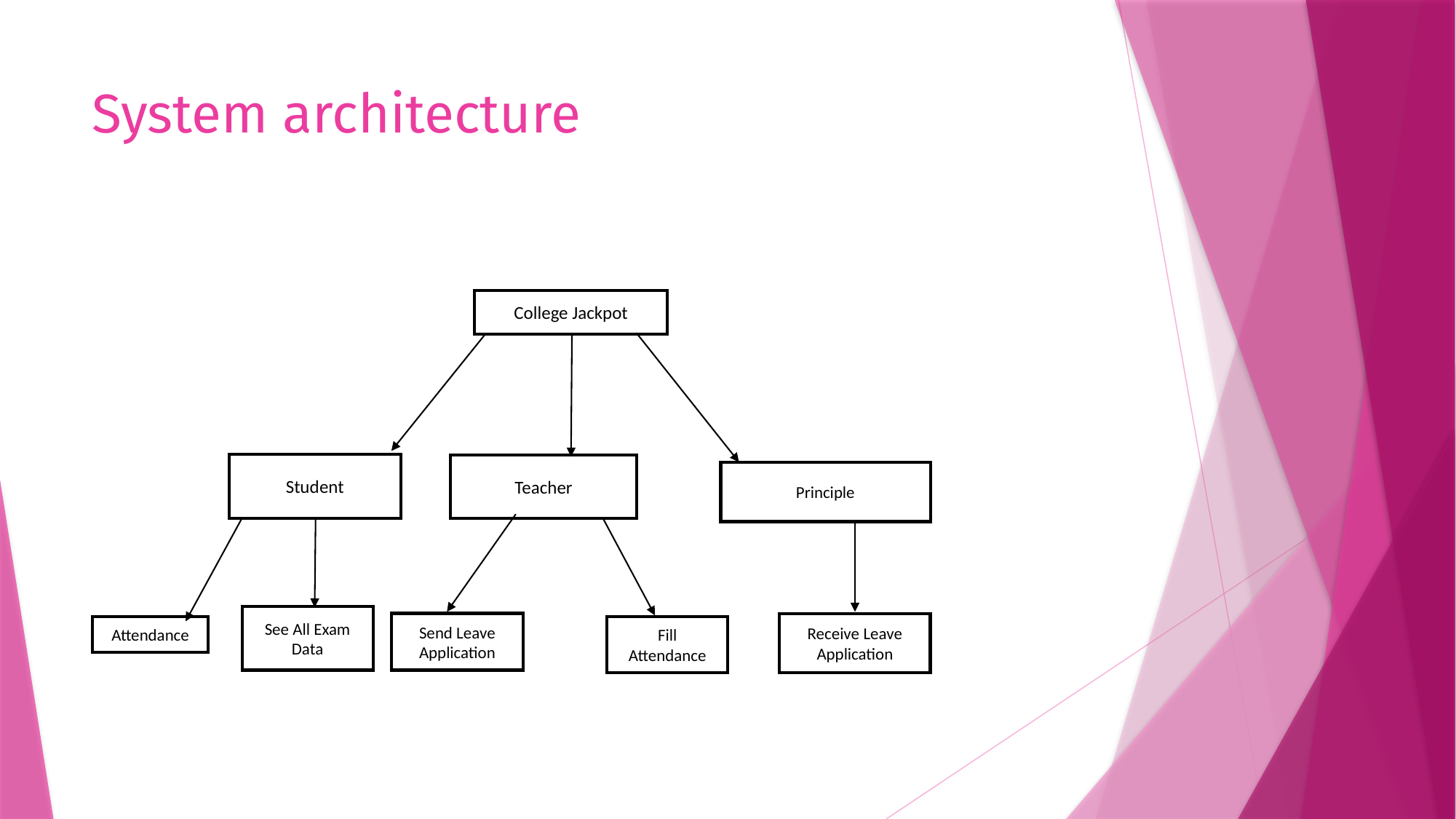

# System architecture

College Jackpot
Student
Teacher
Principle
See All Exam Data
Send Leave Application
Receive Leave Application
Attendance
Fill Attendance